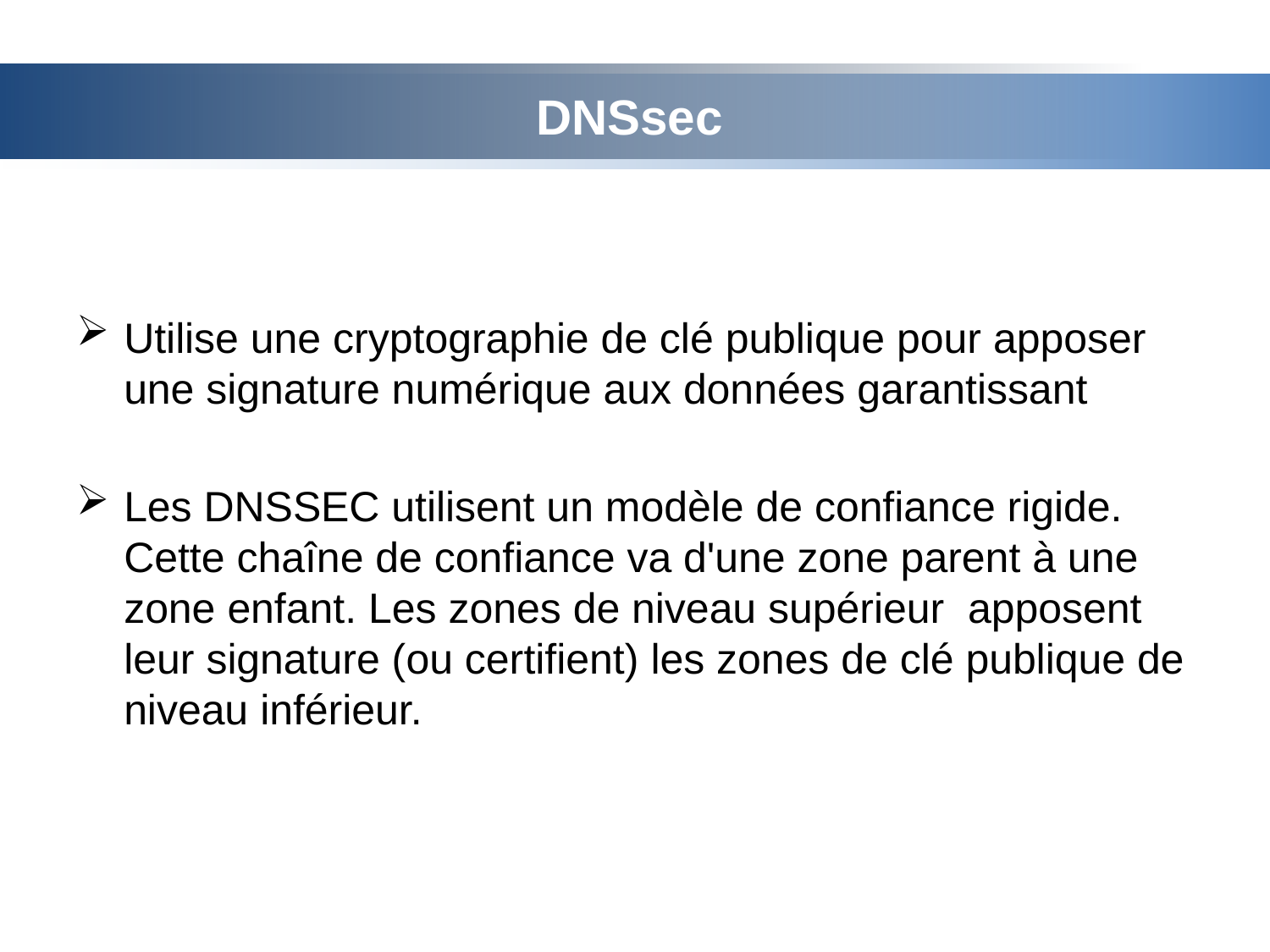

# DNSsec

Utilise une cryptographie de clé publique pour apposer une signature numérique aux données garantissant

Les DNSSEC utilisent un modèle de confiance rigide. Cette chaîne de confiance va d'une zone parent à une zone enfant. Les zones de niveau supérieur  apposent leur signature (ou certifient) les zones de clé publique de niveau inférieur.